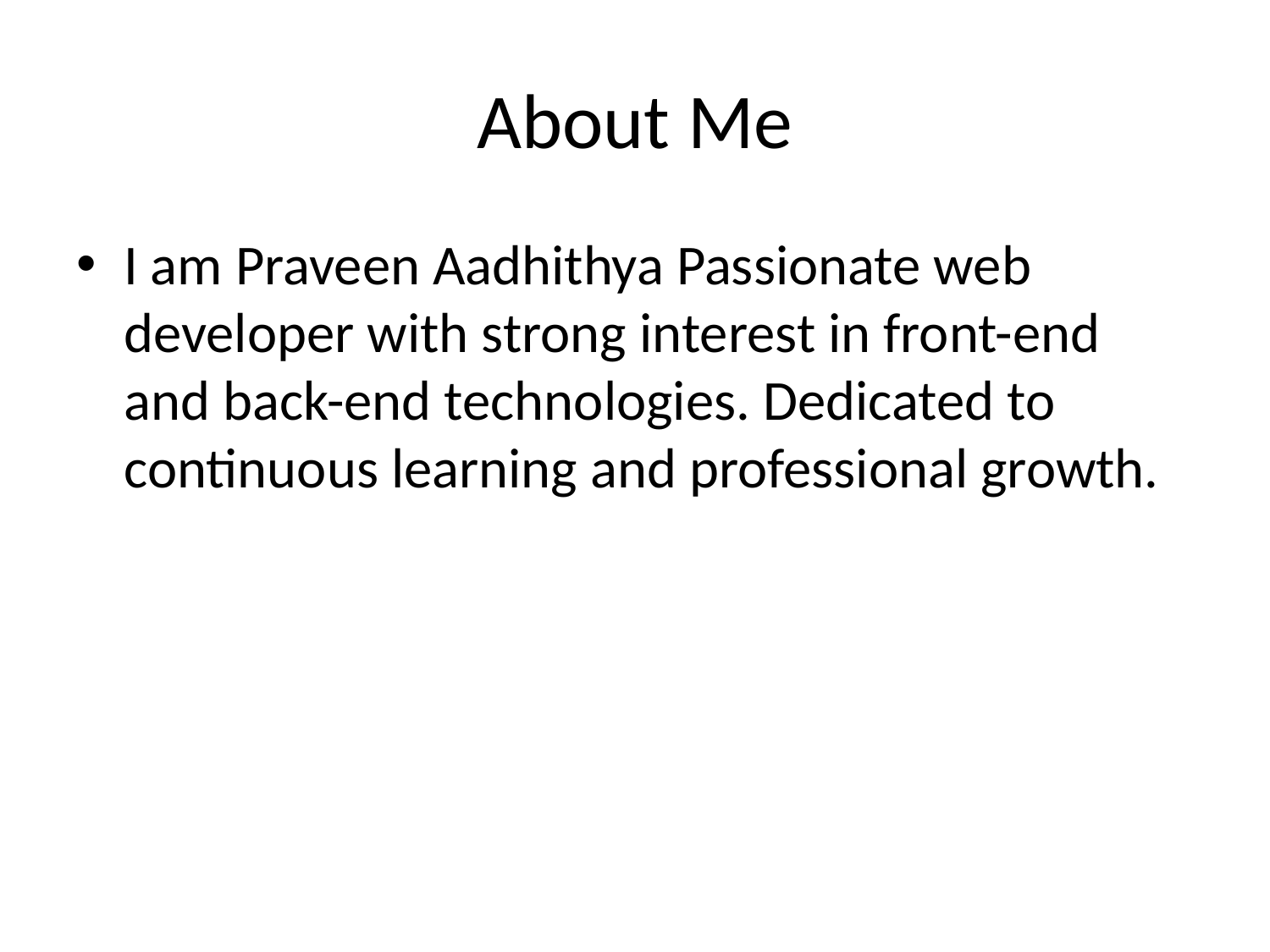

# About Me
I am Praveen Aadhithya Passionate web developer with strong interest in front-end and back-end technologies. Dedicated to continuous learning and professional growth.